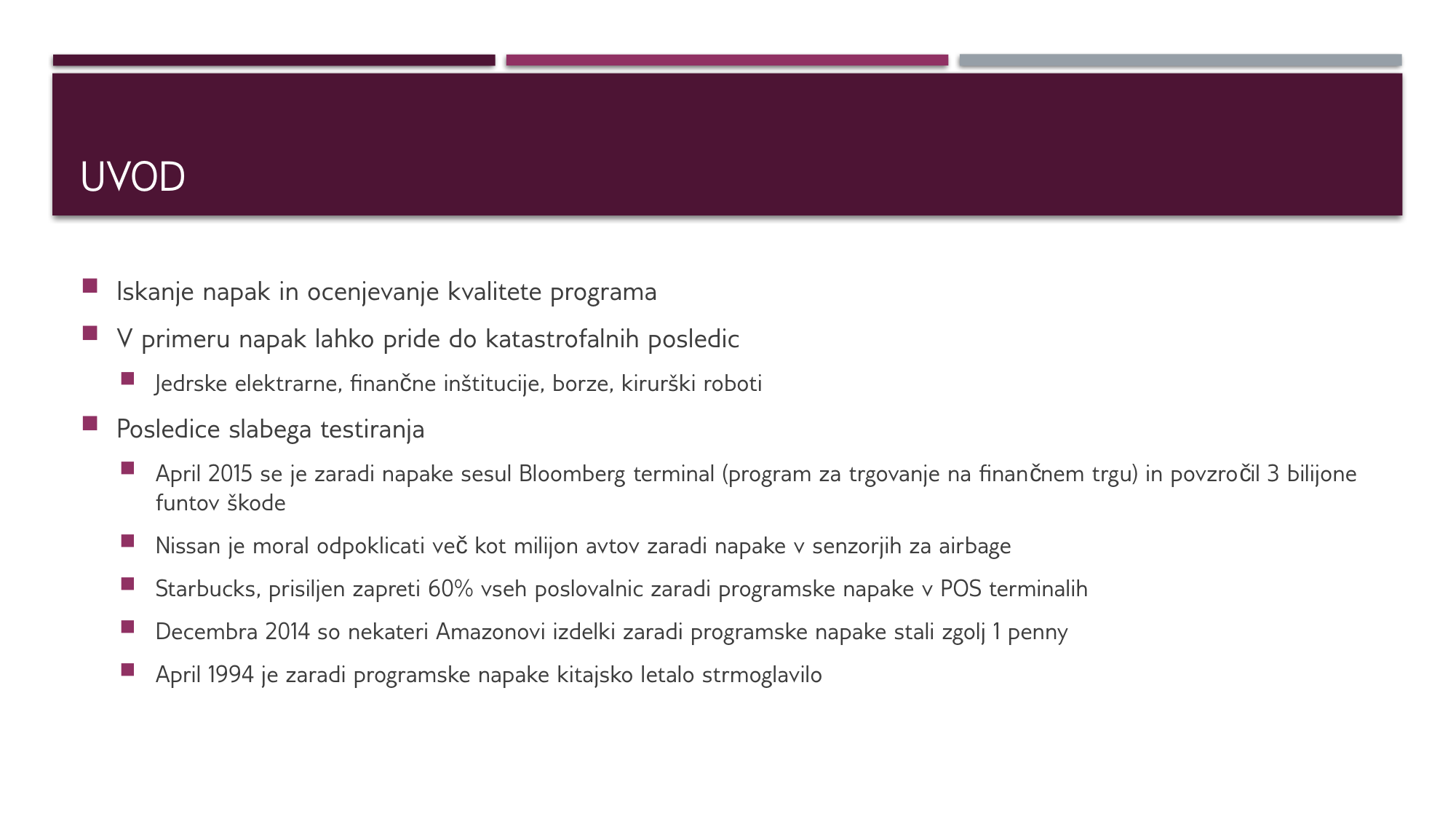

# UvoD
Iskanje napak in ocenjevanje kvalitete programa
V primeru napak lahko pride do katastrofalnih posledic
Jedrske elektrarne, finančne inštitucije, borze, kirurški roboti
Posledice slabega testiranja
April 2015 se je zaradi napake sesul Bloomberg terminal (program za trgovanje na finančnem trgu) in povzročil 3 bilijone funtov škode
Nissan je moral odpoklicati več kot milijon avtov zaradi napake v senzorjih za airbage
Starbucks, prisiljen zapreti 60% vseh poslovalnic zaradi programske napake v POS terminalih
Decembra 2014 so nekateri Amazonovi izdelki zaradi programske napake stali zgolj 1 penny
April 1994 je zaradi programske napake kitajsko letalo strmoglavilo